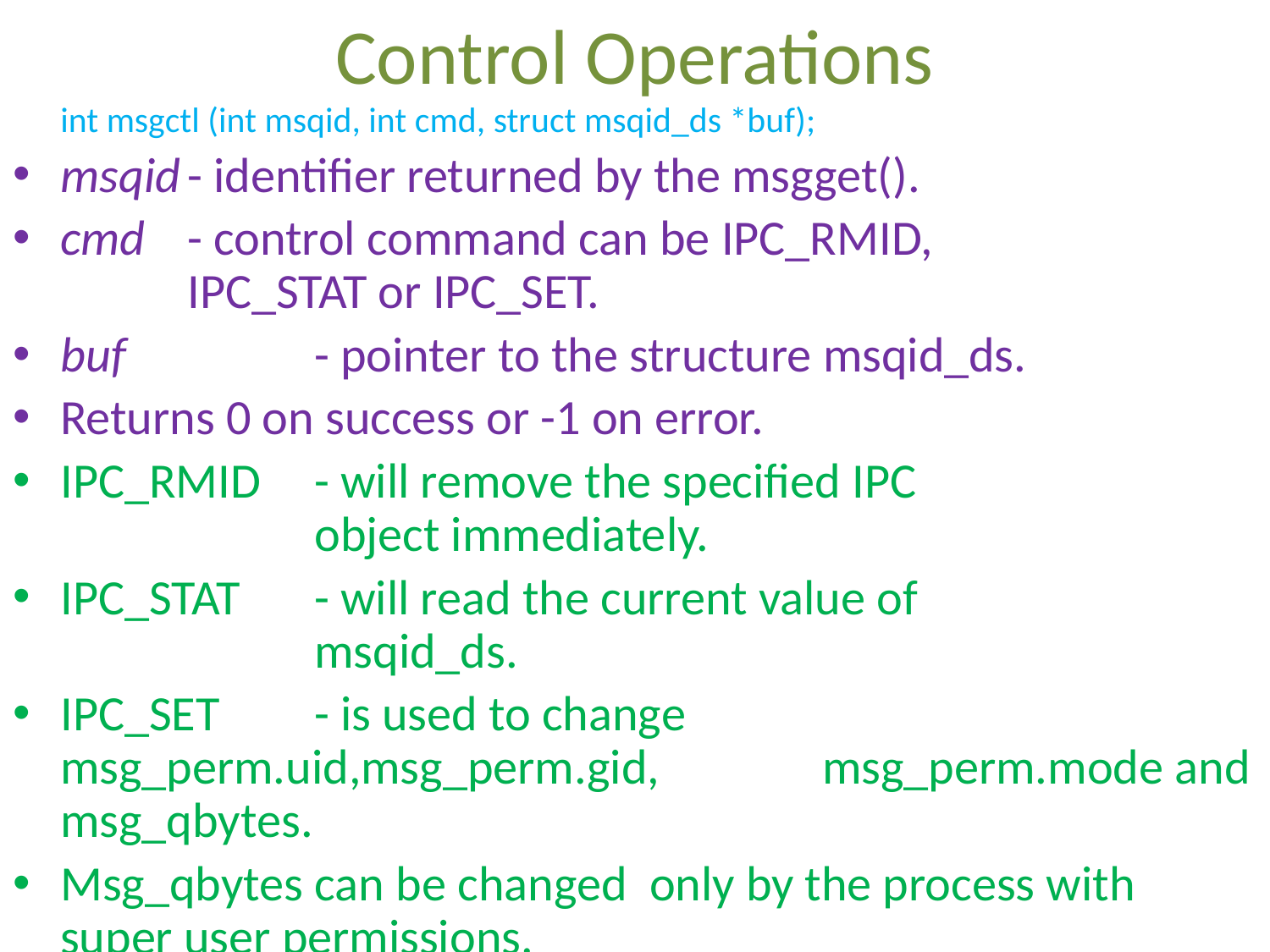

# Control Operations
	int msgctl (int msqid, int cmd, struct msqid_ds *buf);
msqid	- identifier returned by the msgget().
cmd	- control command can be IPC_RMID, 		   		IPC_STAT or IPC_SET.
buf		- pointer to the structure msqid_ds.
Returns 0 on success or -1 on error.
IPC_RMID	- will remove the specified IPC 			  		object immediately.
IPC_STAT	- will read the current value of 			  		msqid_ds.
IPC_SET	- is used to change msg_perm.uid,msg_perm.gid, 		msg_perm.mode and msg_qbytes.
Msg_qbytes can be changed  only by the process with super user permissions.